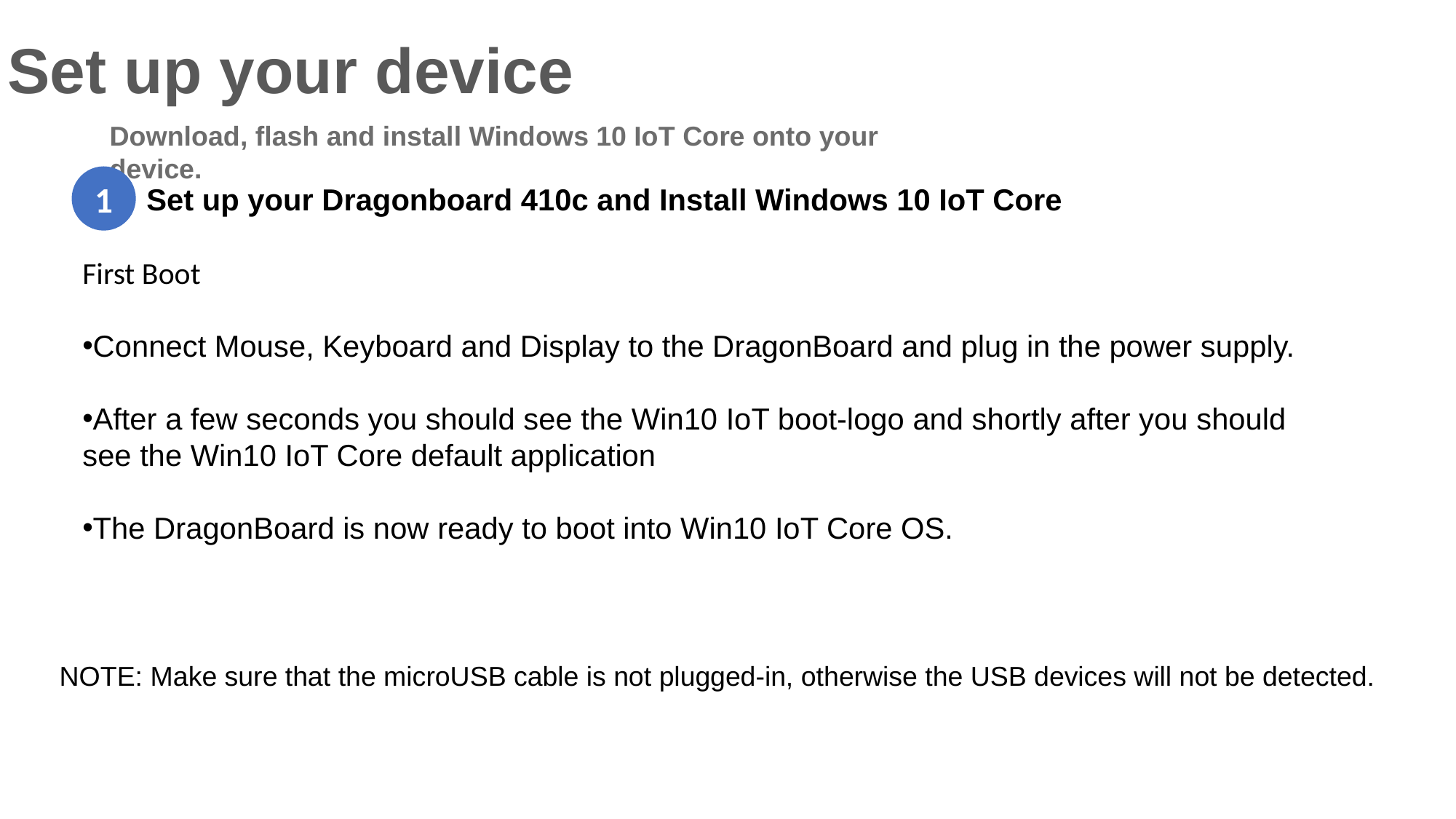

Set up your device
Download, flash and install Windows 10 IoT Core onto your device.
1
Set up your Dragonboard 410c and Install Windows 10 IoT Core

First Boot

Connect Mouse, Keyboard and Display to the DragonBoard and plug in the power supply.

After a few seconds you should see the Win10 IoT boot-logo and shortly after you should see the Win10 IoT Core default application

The DragonBoard is now ready to boot into Win10 IoT Core OS.
NOTE: Make sure that the microUSB cable is not plugged-in, otherwise the USB devices will not be detected.